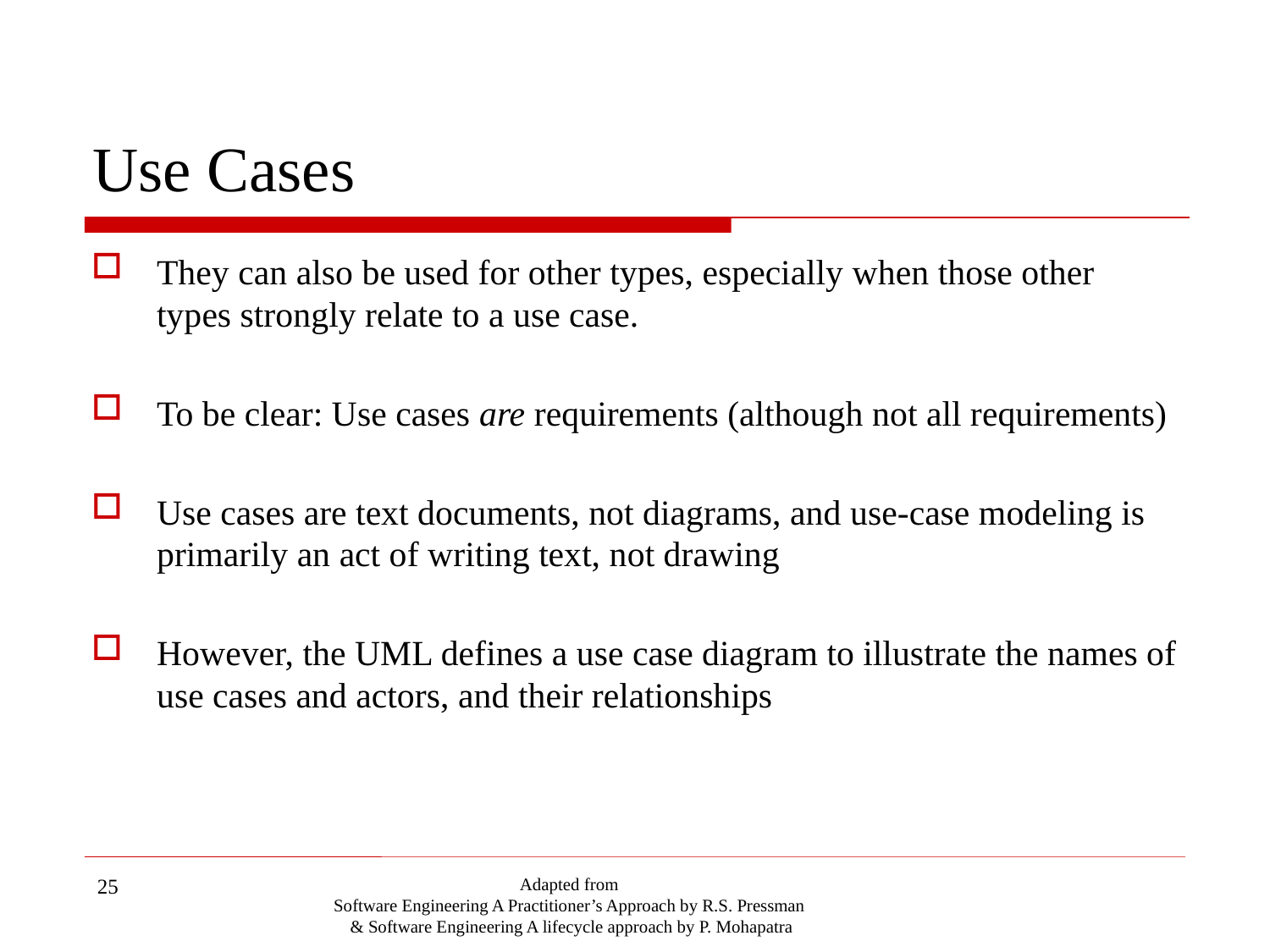

# Use Cases
They can also be used for other types, especially when those other types strongly relate to a use case.

To be clear: Use cases are requirements (although not all requirements)

Use cases are text documents, not diagrams, and use-case modeling is primarily an act of writing text, not drawing

However, the UML defines a use case diagram to illustrate the names of use cases and actors, and their relationships
25
Adapted from
Software Engineering A Practitioner’s Approach by R.S. Pressman
& Software Engineering A lifecycle approach by P. Mohapatra